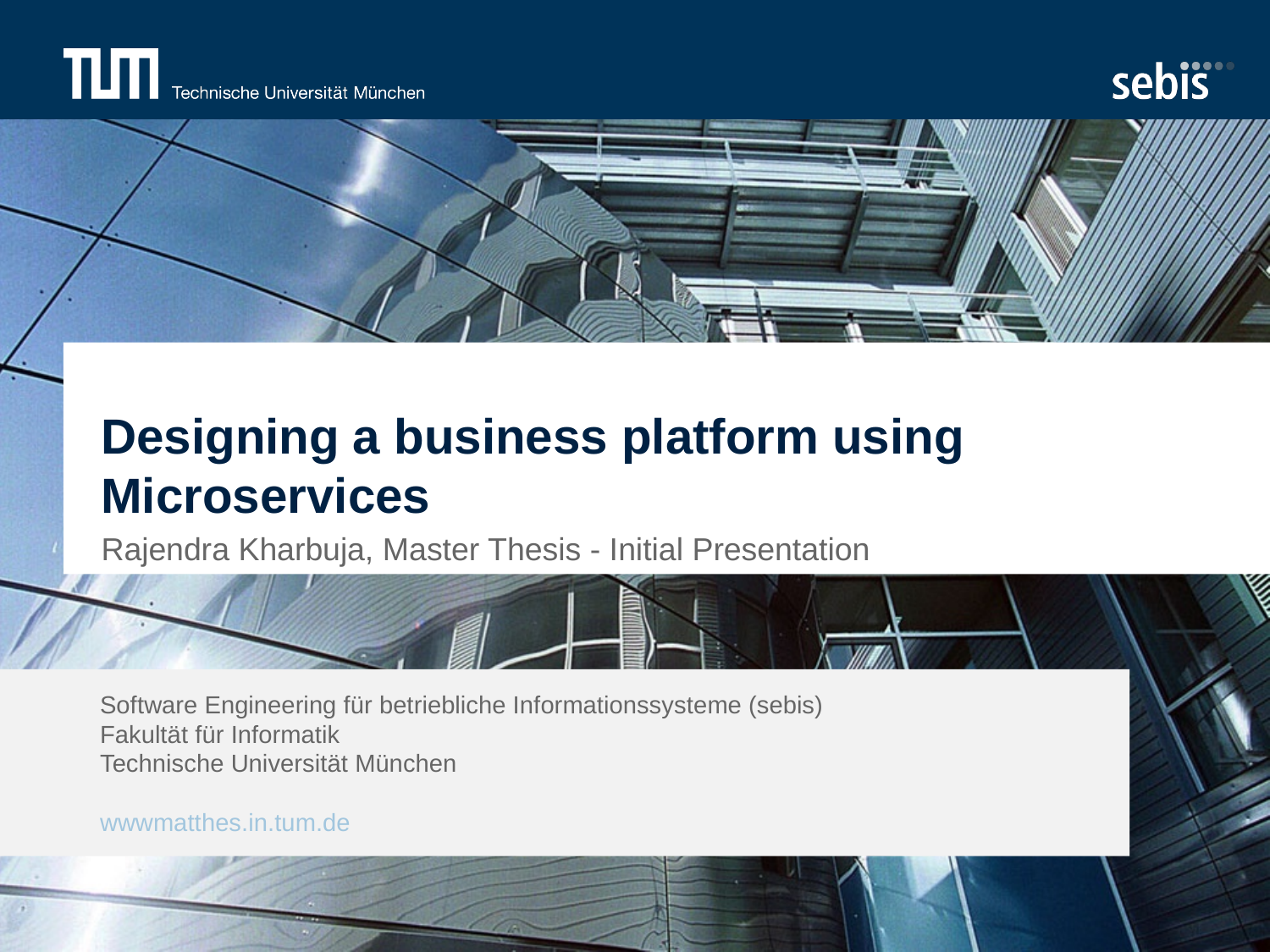

# Designing a business platform using Microservices
Rajendra Kharbuja, Master Thesis - Initial Presentation